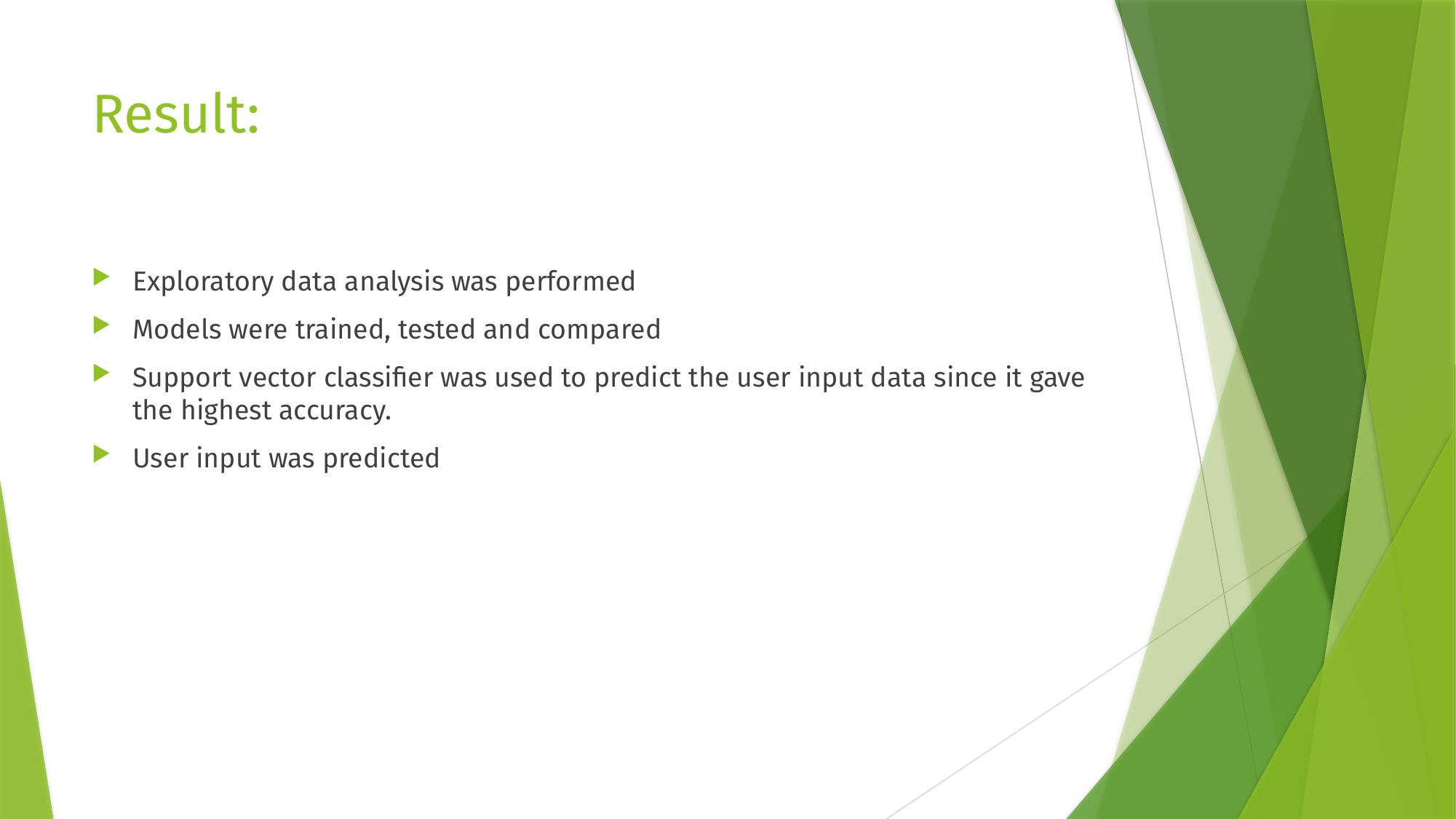

# Result:
Exploratory data analysis was performed
Models were trained, tested and compared
Support vector classifier was used to predict the user input data since it gave the highest accuracy.
User input was predicted